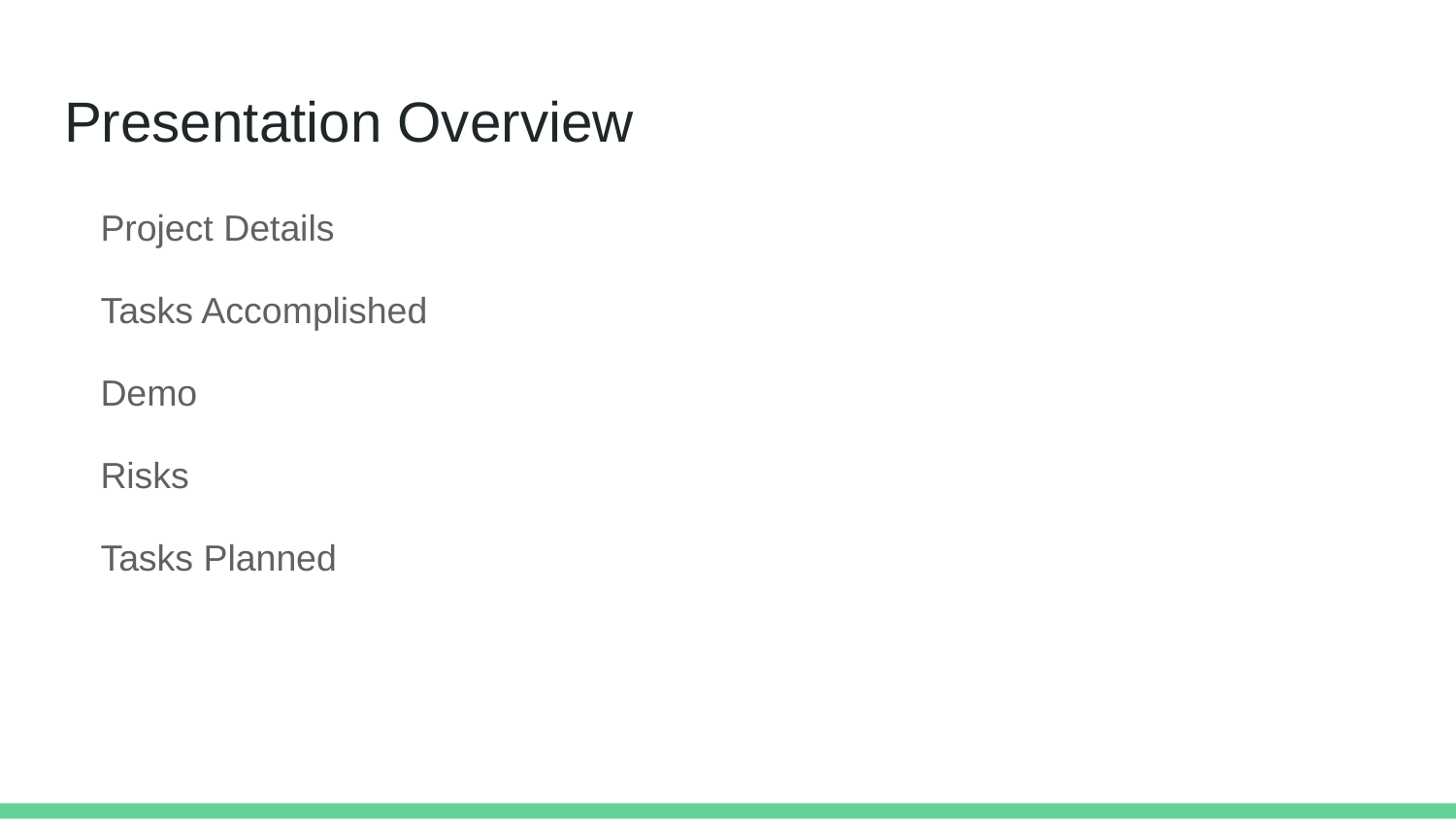

# Presentation Overview
Project Details
Tasks Accomplished
Demo
Risks
Tasks Planned